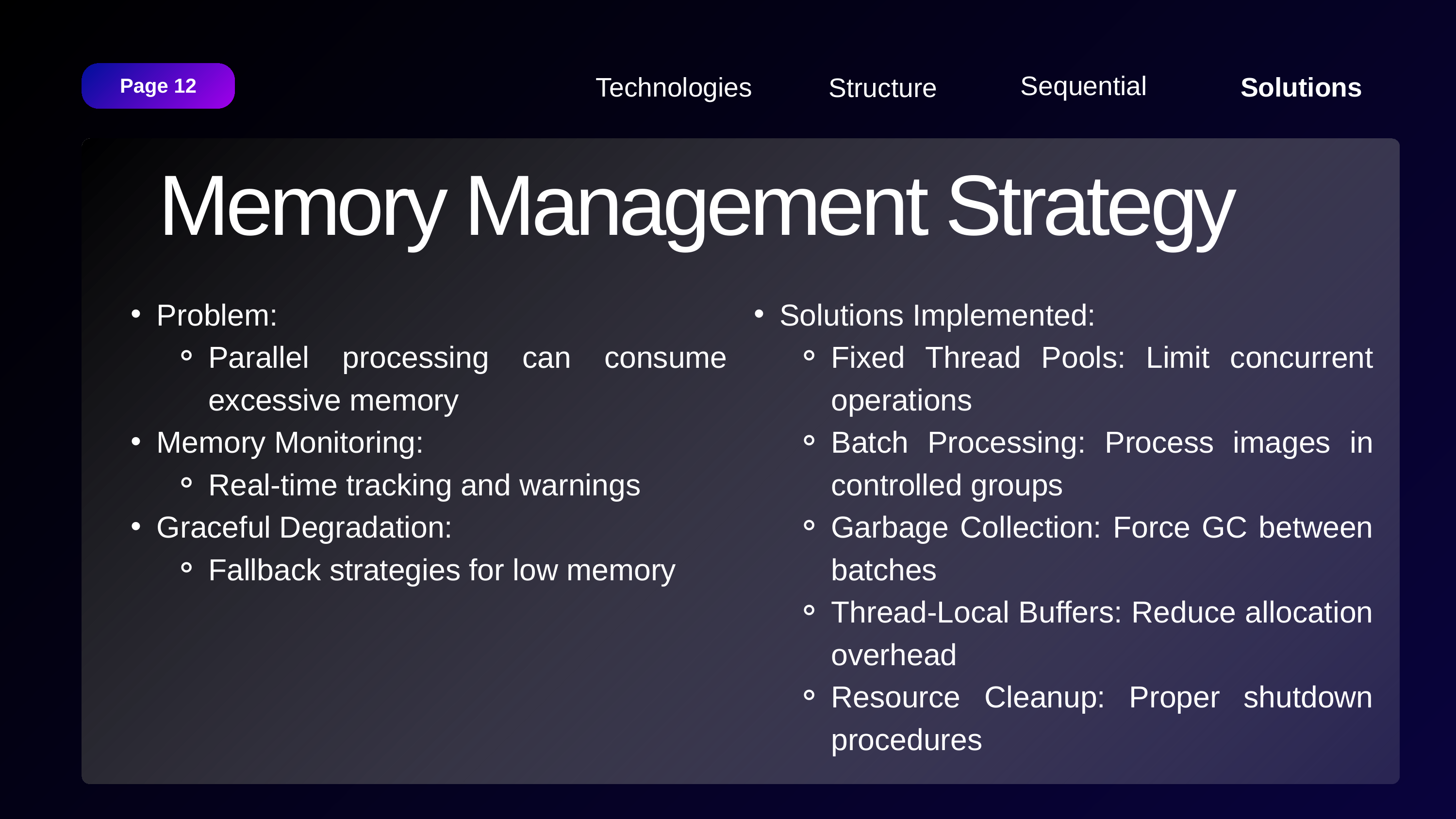

Sequential

Technologies
Solutions
Structure
Page 12

Memory Management Strategy
Problem:
Parallel processing can consume excessive memory
Memory Monitoring:
Real-time tracking and warnings
Graceful Degradation:
Fallback strategies for low memory

Solutions Implemented:
Fixed Thread Pools: Limit concurrent operations
Batch Processing: Process images in controlled groups
Garbage Collection: Force GC between batches
Thread-Local Buffers: Reduce allocation overhead
Resource Cleanup: Proper shutdown procedures